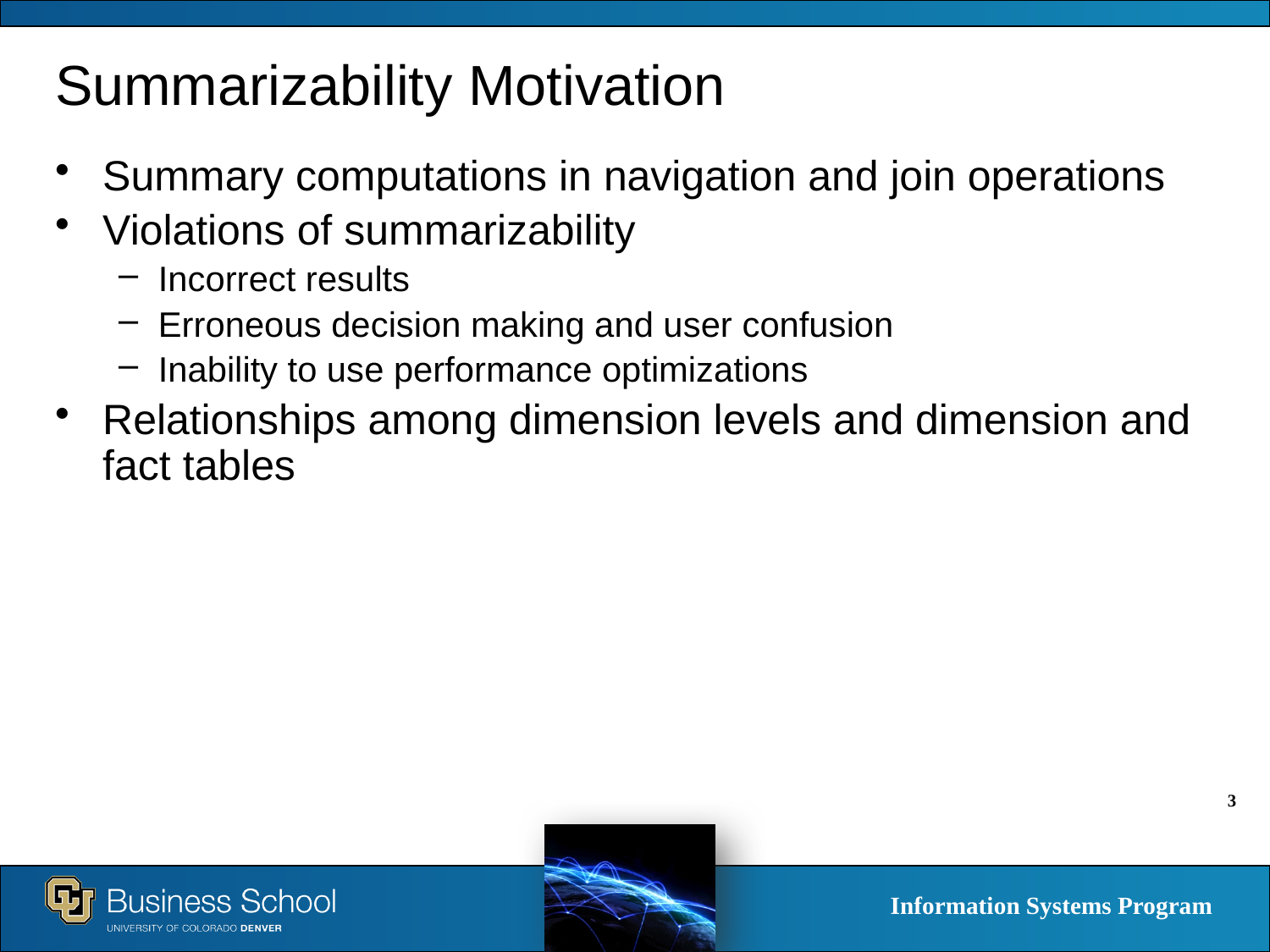

Summarizability Motivation
Summary computations in navigation and join operations
Violations of summarizability
Incorrect results
Erroneous decision making and user confusion
Inability to use performance optimizations
Relationships among dimension levels and dimension and fact tables